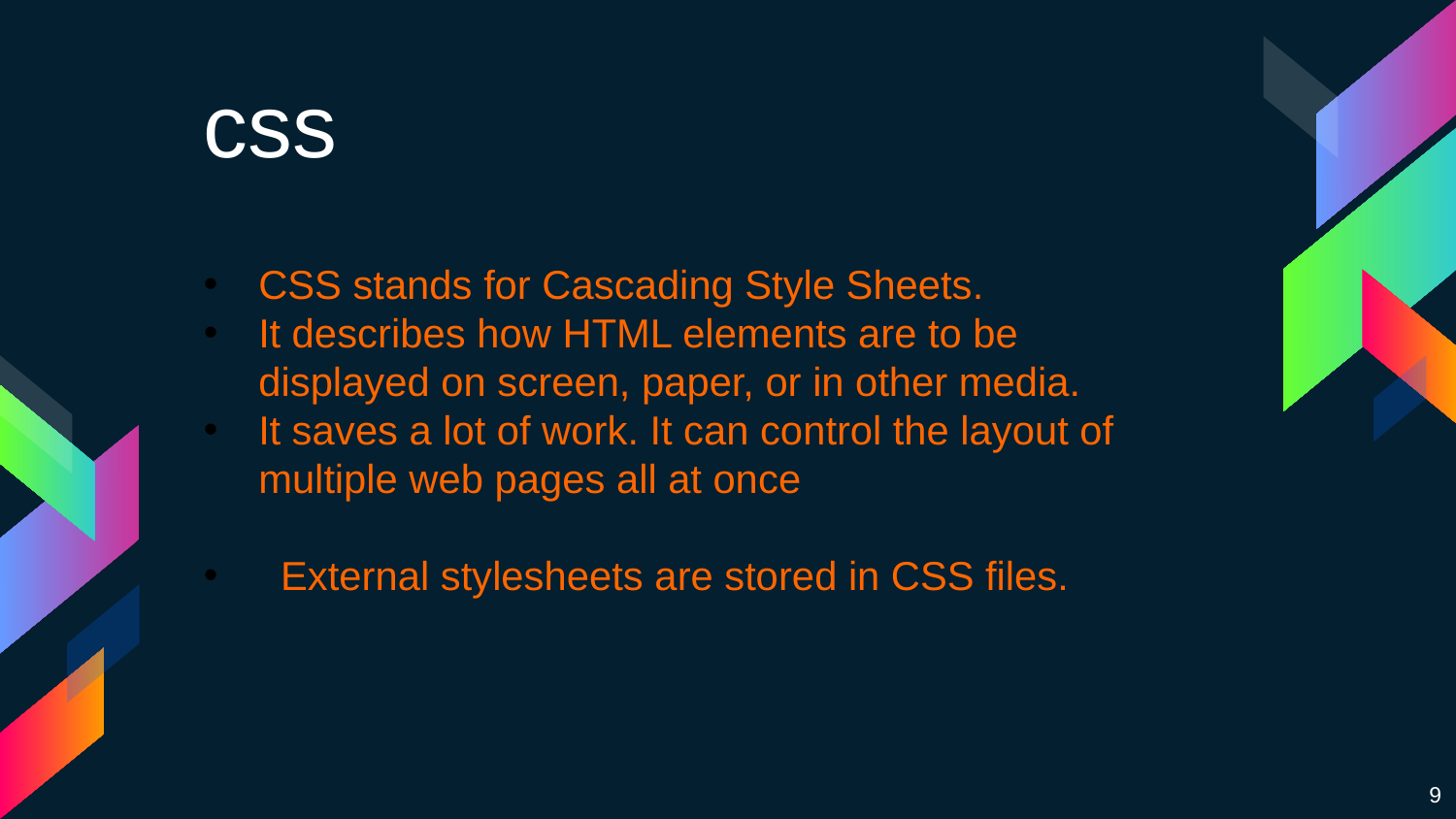

css
CSS stands for Cascading Style Sheets.
It describes how HTML elements are to be displayed on screen, paper, or in other media.
It saves a lot of work. It can control the layout of multiple web pages all at once

  External stylesheets are stored in CSS files.

9